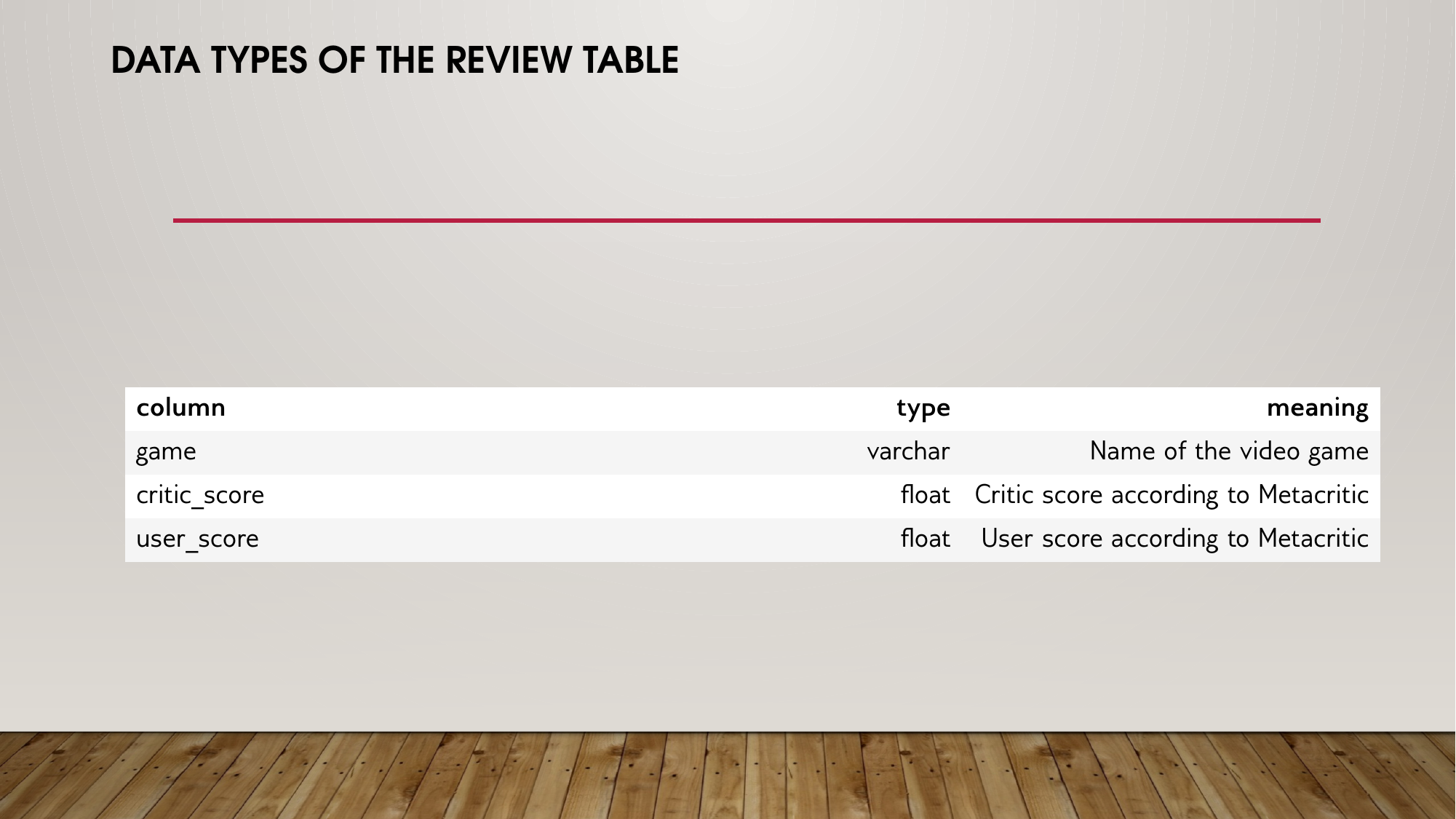

# Data Types of the Review Table

| column | type | meaning |
| --- | --- | --- |
| game | varchar | Name of the video game |
| critic\_score | float | Critic score according to Metacritic |
| user\_score | float | User score according to Metacritic |